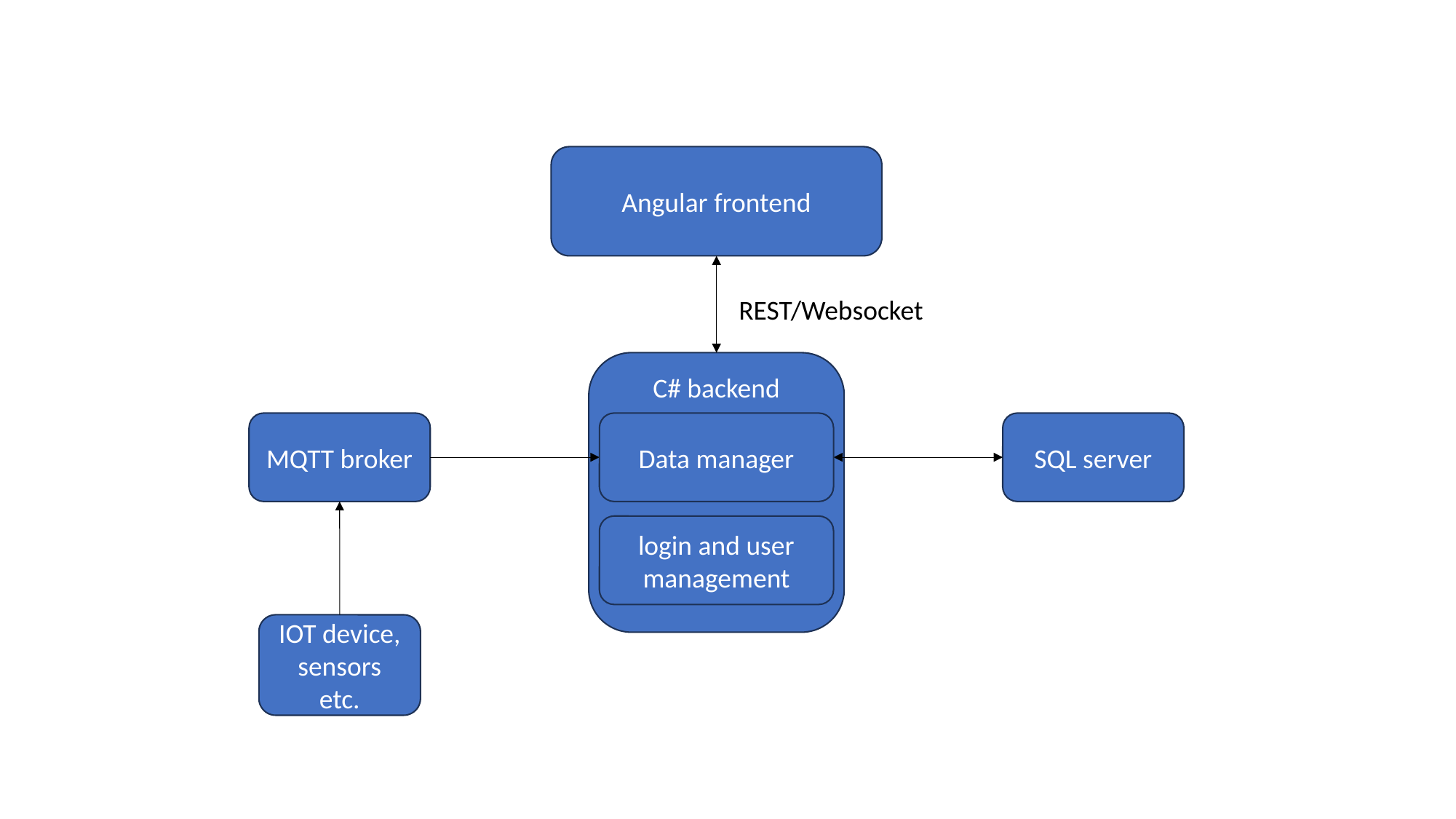

Angular frontend
REST/Websocket
C# backend
MQTT broker
Data manager
SQL server
login and user management
IOT device, sensors etc.